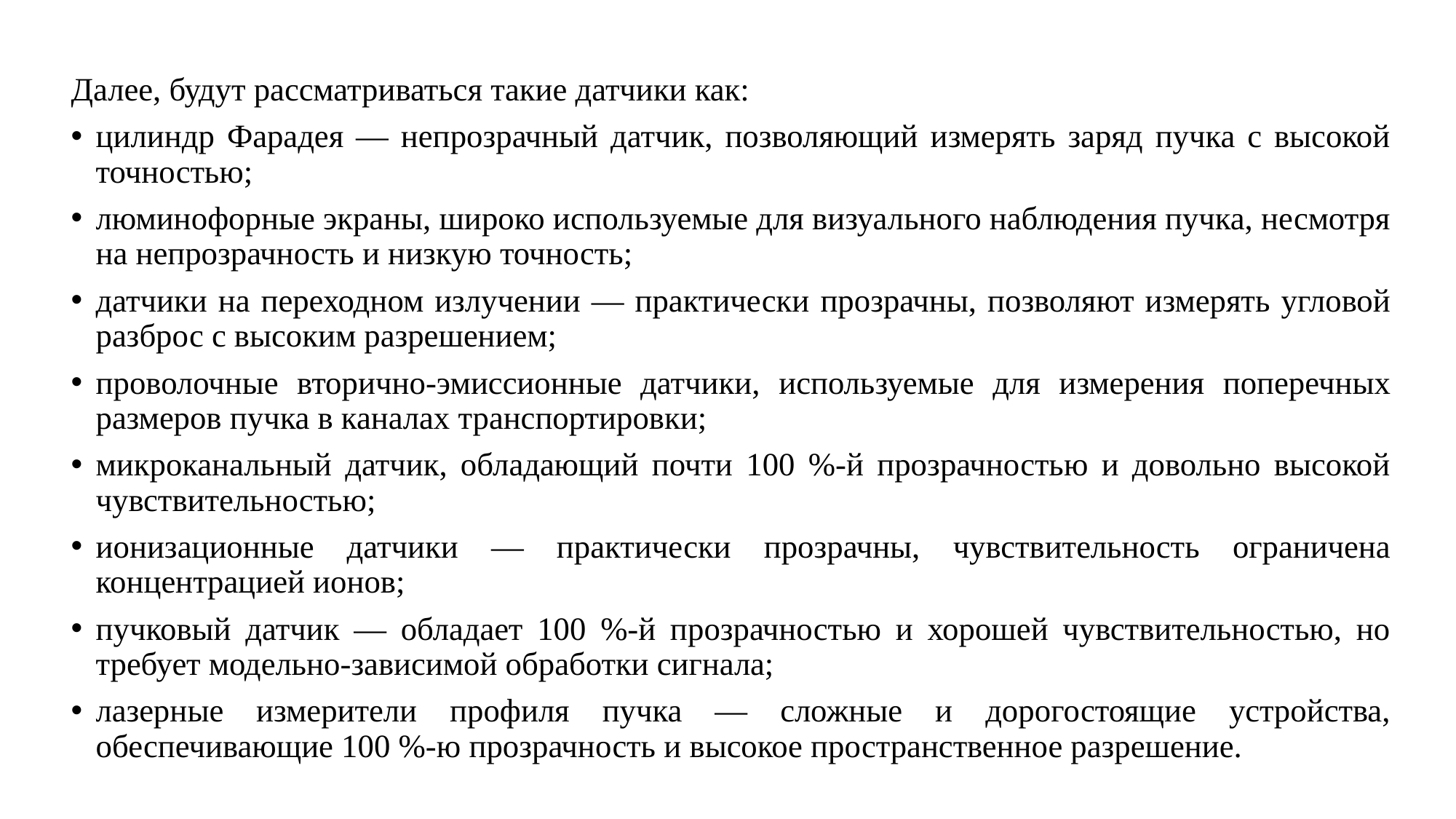

Далее, будут рассматриваться такие датчики как:
цилиндр Фарадея — непрозрачный датчик, позволяющий измерять заряд пучка с высокой точностью;
люминофорные экраны, широко используемые для визуального наблюдения пучка, несмотря на непрозрачность и низкую точность;
датчики на переходном излучении — практически прозрачны, позволяют измерять угловой разброс с высоким разрешением;
проволочные вторично-эмиссионные датчики, используемые для измерения поперечных размеров пучка в каналах транспортировки;
микроканальный датчик, обладающий почти 100 %-й прозрачностью и довольно высокой чувствительностью;
ионизационные датчики — практически прозрачны, чувствительность ограничена концентрацией ионов;
пучковый датчик — обладает 100 %-й прозрачностью и хорошей чувствительностью, но требует модельно-зависимой обработки сигнала;
лазерные измерители профиля пучка — сложные и дорогостоящие устройства, обеспечивающие 100 %-ю прозрачность и высокое пространственное разрешение.